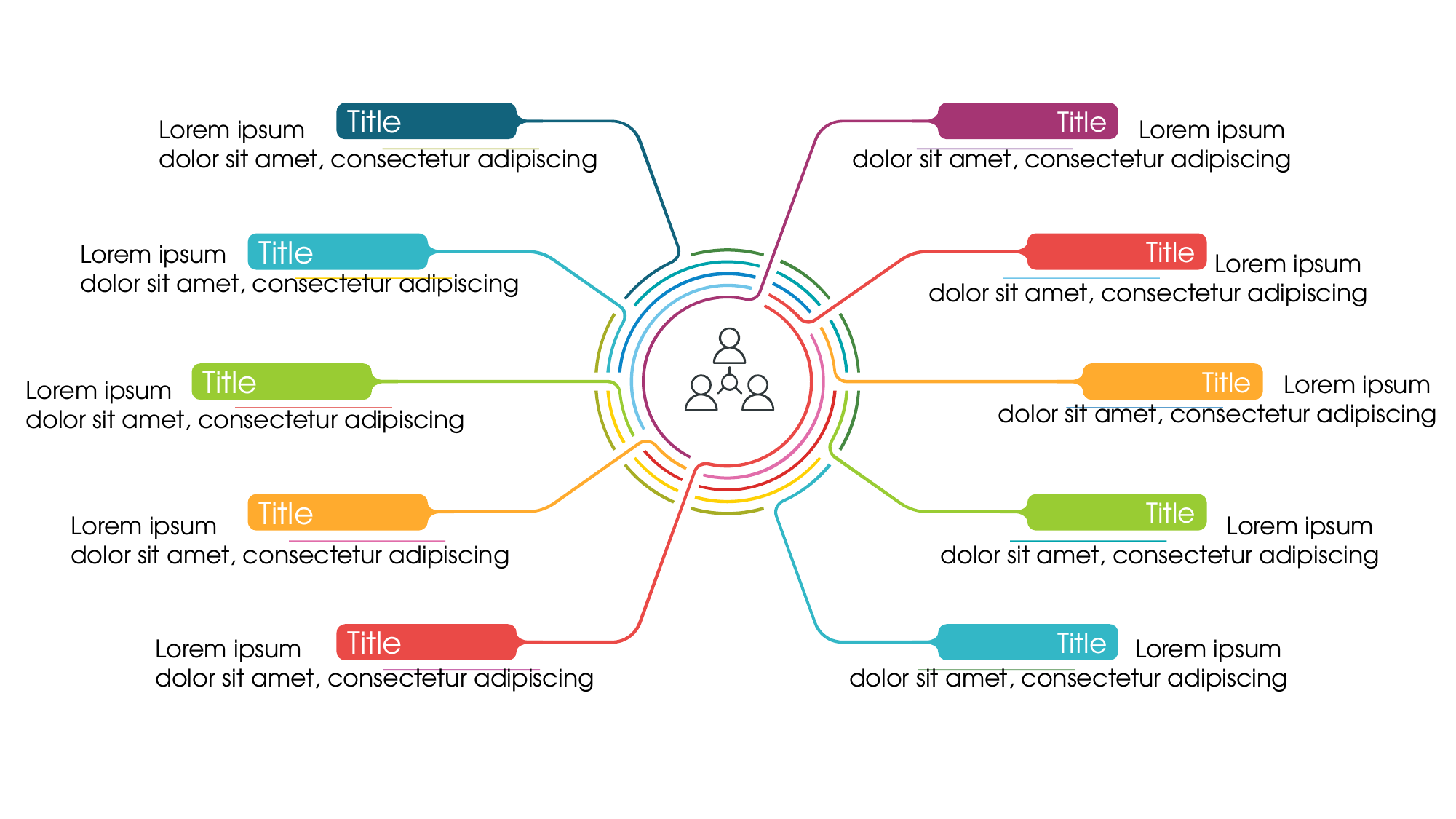

Title
Title

Title
Title

Title
Title

Title
Title

Title
Title

Lorem ipsum
dolor sit amet, consectetur adipiscing
Lorem ipsum
dolor sit amet, consectetur adipiscing
Lorem ipsum
dolor sit amet, consectetur adipiscing
Lorem ipsum
dolor sit amet, consectetur adipiscing

Lorem ipsum
dolor sit amet, consectetur adipiscing
Lorem ipsum
dolor sit amet, consectetur adipiscing
Lorem ipsum
dolor sit amet, consectetur adipiscing
Lorem ipsum
dolor sit amet, consectetur adipiscing
Lorem ipsum
dolor sit amet, consectetur adipiscing
Lorem ipsum
dolor sit amet, consectetur adipiscing